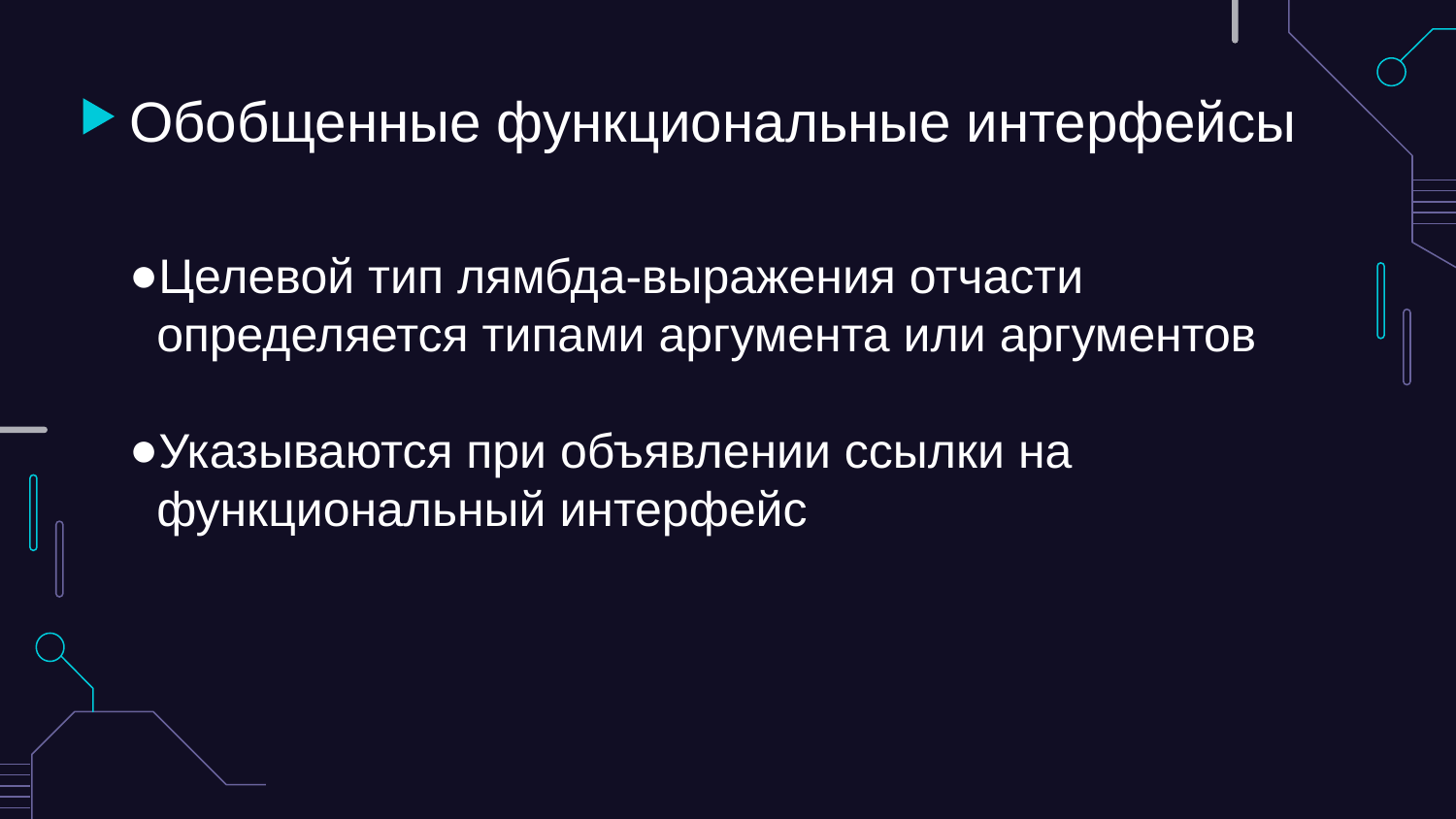

# Обобщенные функциональные интерфейсы
Целевой тип лямбда-выражения отчасти определяется типами аргумента или аргументов

Указываются при объявлении ссылки на функциональный интерфейс